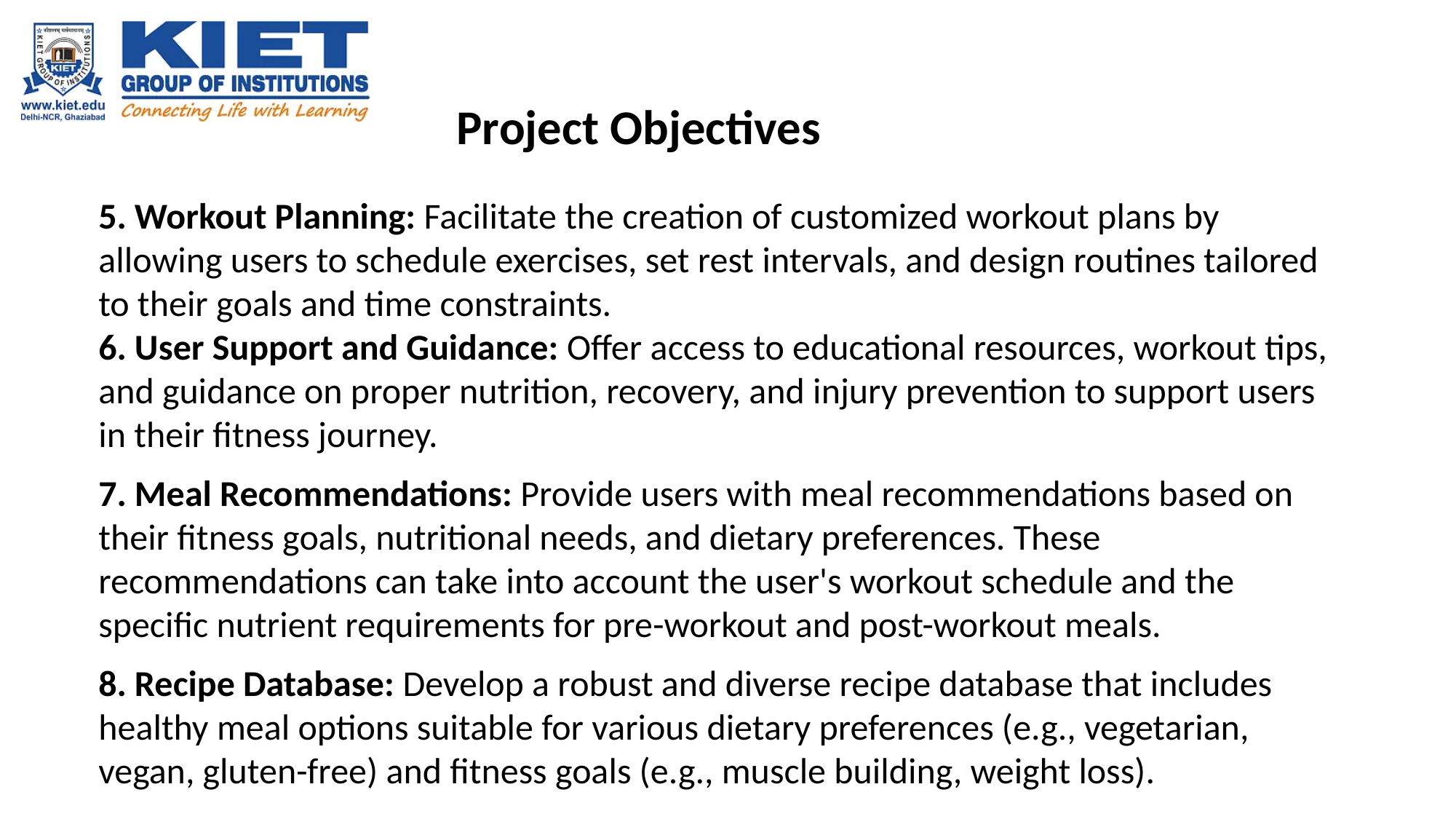

# Project Objectives
5. Workout Planning: Facilitate the creation of customized workout plans by allowing users to schedule exercises, set rest intervals, and design routines tailored to their goals and time constraints.
6. User Support and Guidance: Offer access to educational resources, workout tips, and guidance on proper nutrition, recovery, and injury prevention to support users in their fitness journey.
7. Meal Recommendations: Provide users with meal recommendations based on their fitness goals, nutritional needs, and dietary preferences. These recommendations can take into account the user's workout schedule and the specific nutrient requirements for pre-workout and post-workout meals.
8. Recipe Database: Develop a robust and diverse recipe database that includes healthy meal options suitable for various dietary preferences (e.g., vegetarian, vegan, gluten-free) and fitness goals (e.g., muscle building, weight loss).